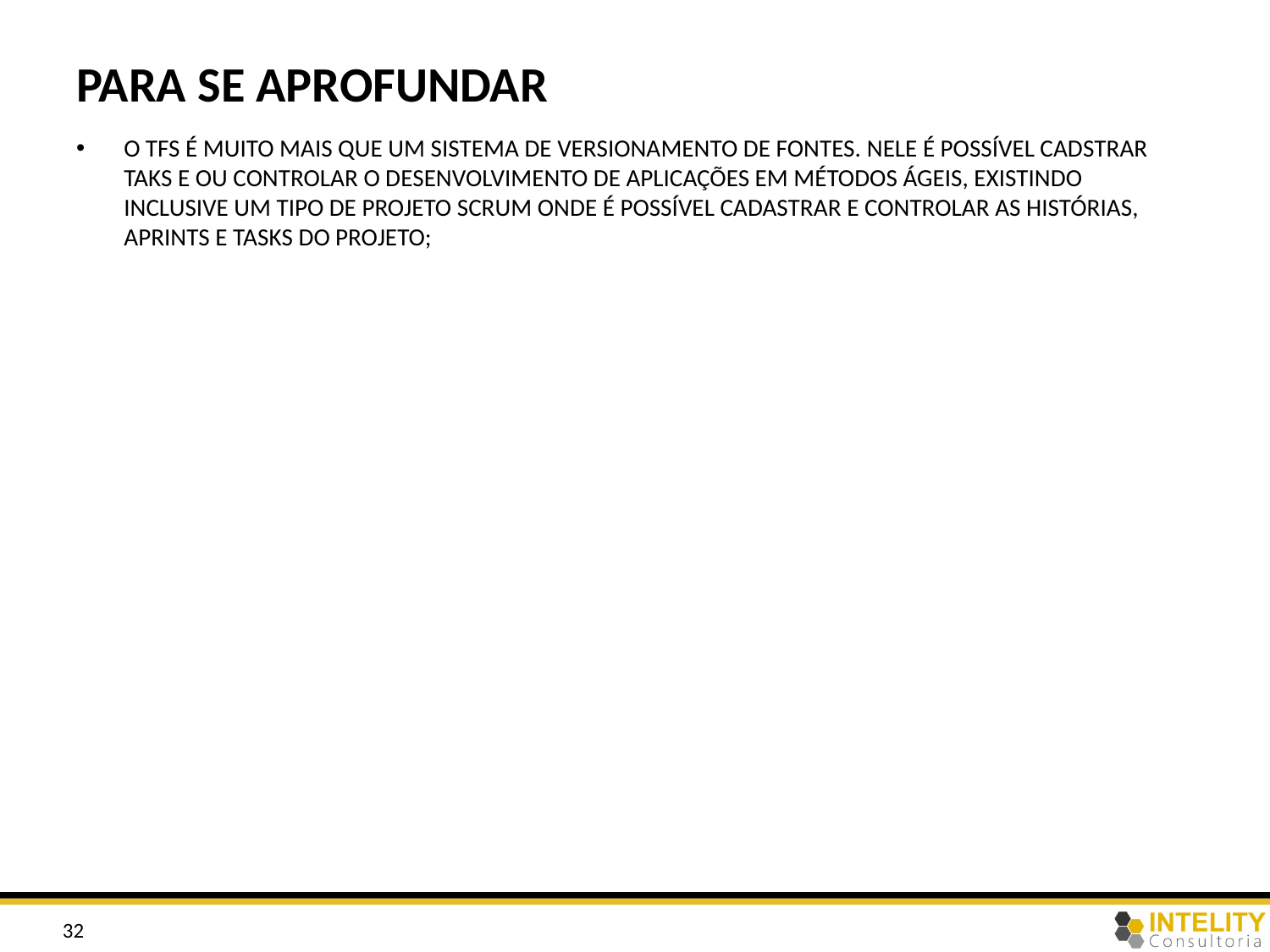

# Para se aprofundar
O TFS é muito mais que um sistema de versionamento de fontes. Nele é possível cadstrar Taks e ou controlar o desenvolvimento de aplicações em métodos ágeis, existindo inclusive um tipo de projeto Scrum onde é possível cadastrar e controlar as Histórias, Aprints e Tasks do projeto;

32